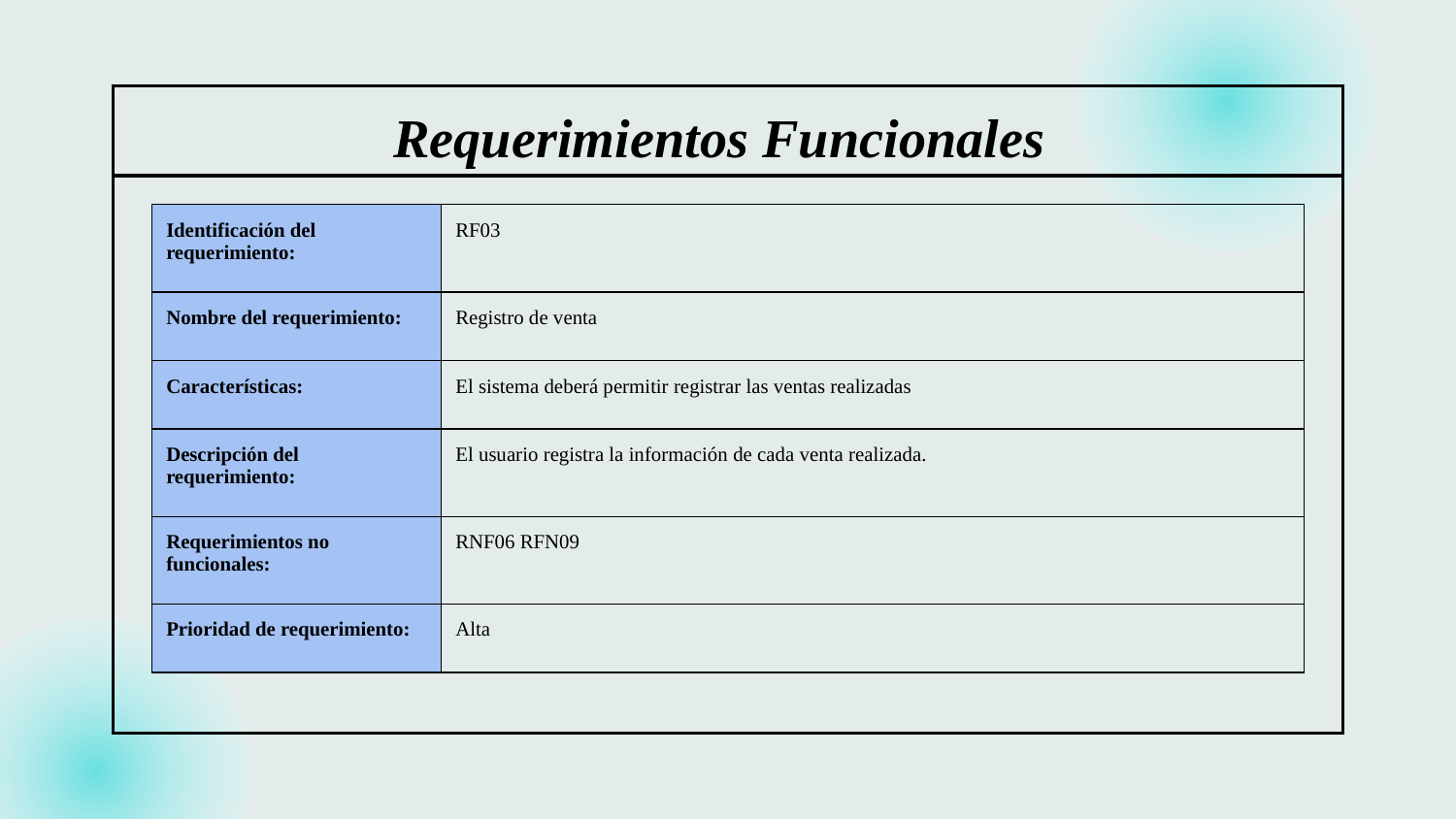

Requerimientos Funcionales
| Identificación del requerimiento: | RF03 |
| --- | --- |
| Nombre del requerimiento: | Registro de venta |
| Características: | El sistema deberá permitir registrar las ventas realizadas |
| Descripción del requerimiento: | El usuario registra la información de cada venta realizada. |
| Requerimientos no funcionales: | RNF06 RFN09 |
| Prioridad de requerimiento: | Alta |